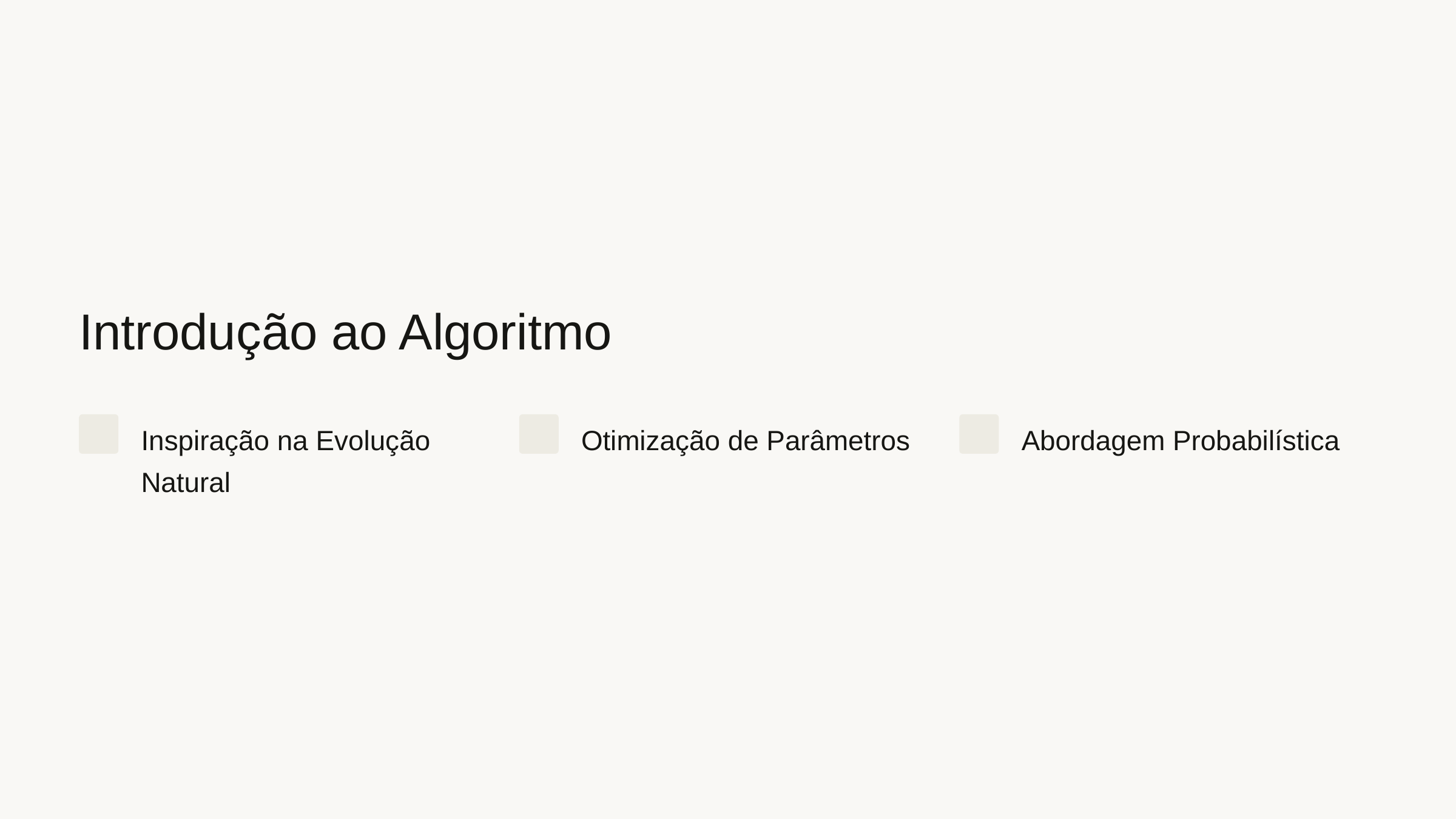

Introdução ao Algoritmo

Inspiração na Evolução Natural

Otimização de Parâmetros

Abordagem Probabilística